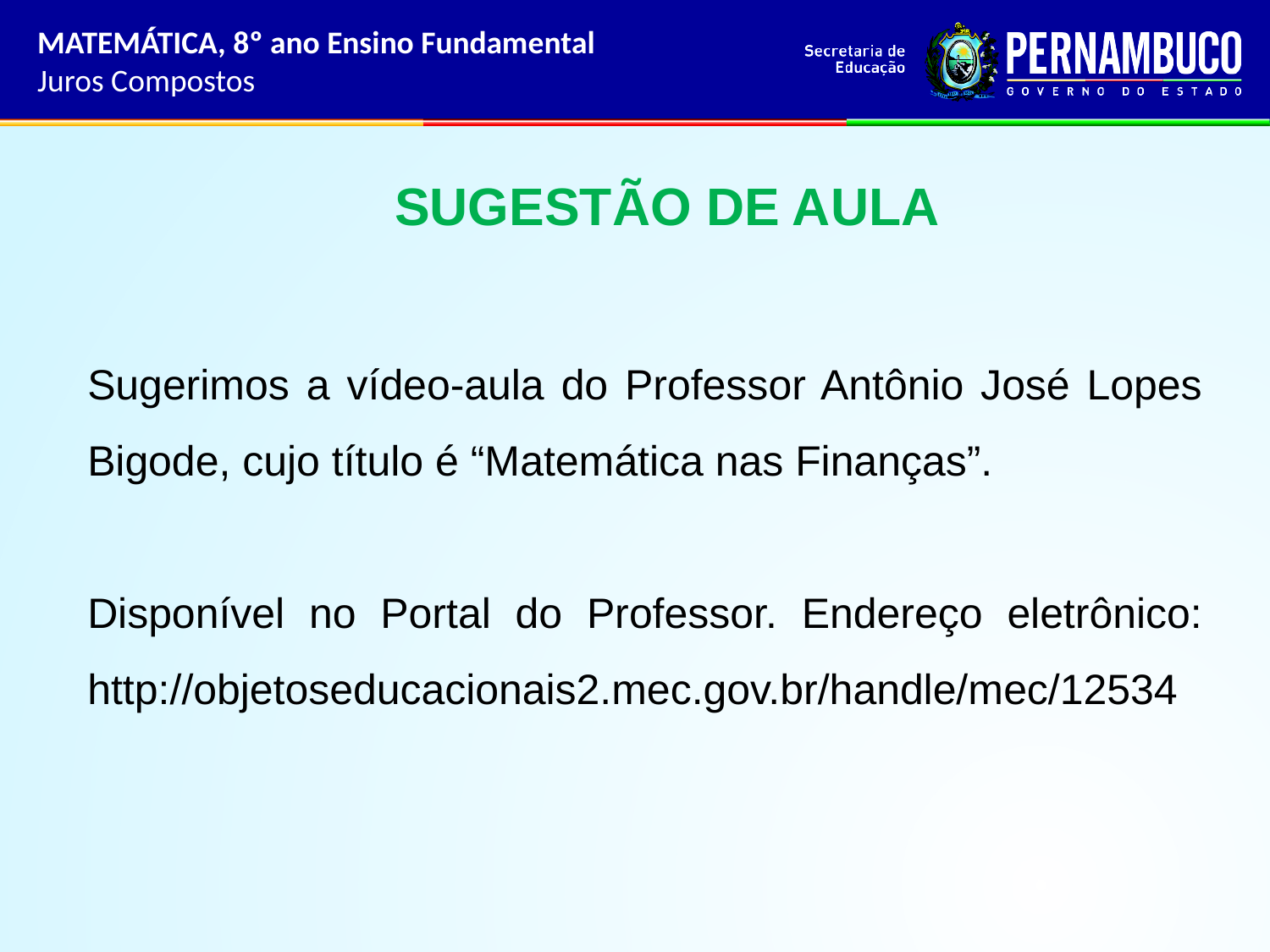

MATEMÁTICA, 8º ano Ensino Fundamental
Juros Compostos
 SUGESTÃO DE AULA
Sugerimos a vídeo-aula do Professor Antônio José Lopes Bigode, cujo título é “Matemática nas Finanças”.

Disponível no Portal do Professor. Endereço eletrônico: http://objetoseducacionais2.mec.gov.br/handle/mec/12534